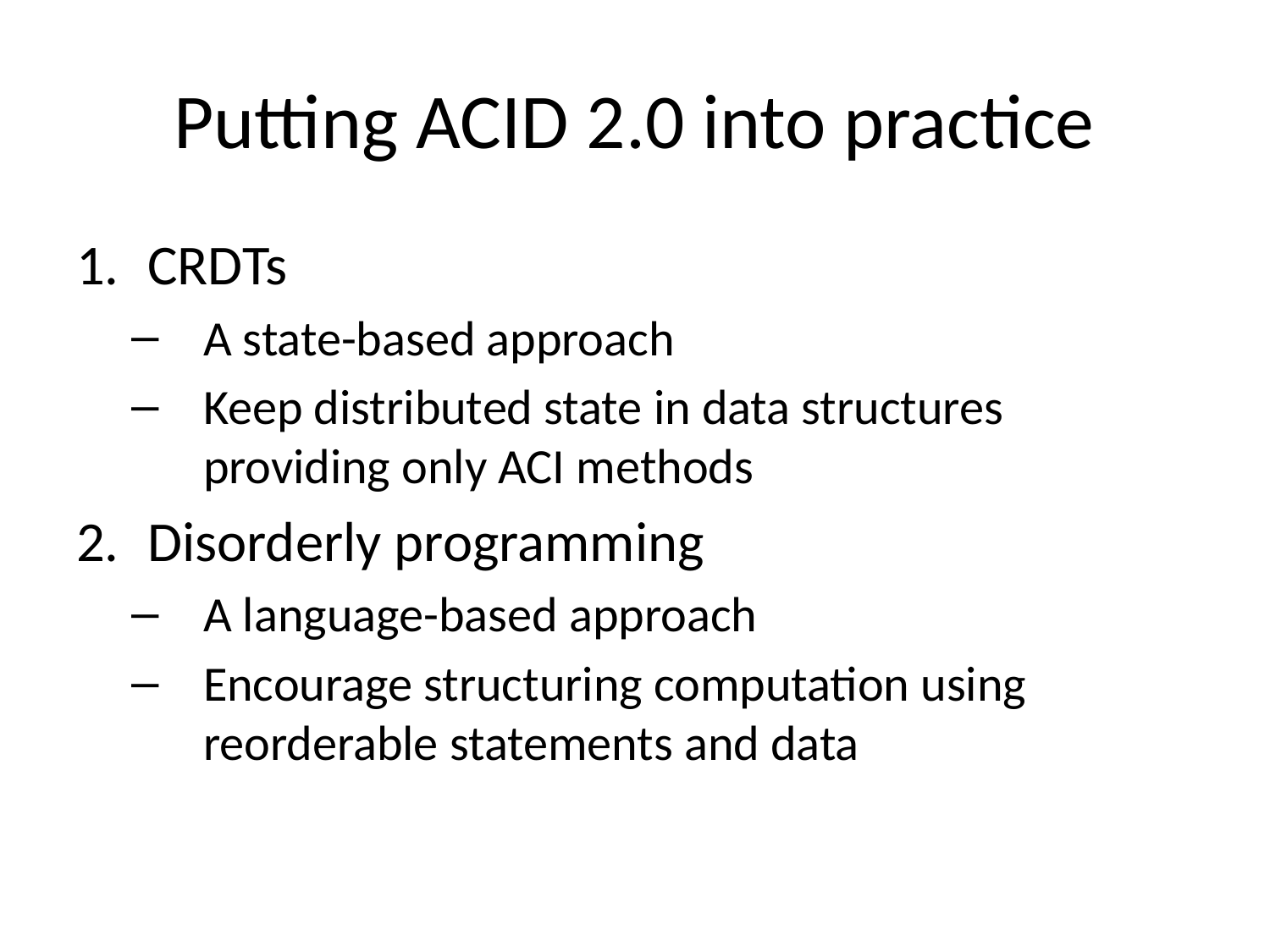

# Putting ACID 2.0 into practice
CRDTs
A state-based approach
Keep distributed state in data structures providing only ACI methods
Disorderly programming
A language-based approach
Encourage structuring computation using reorderable statements and data